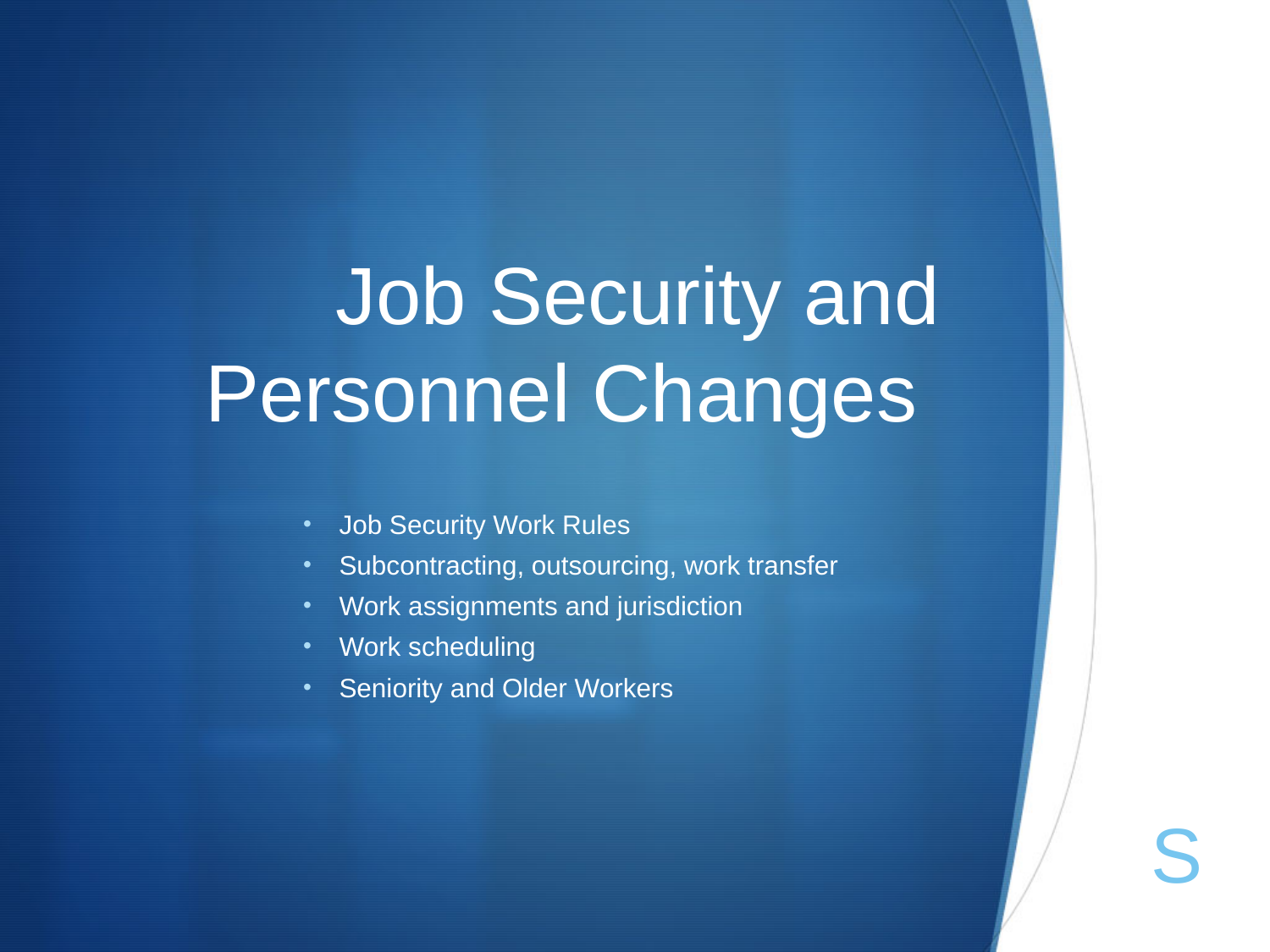

# Job Security and Personnel Changes
Job Security Work Rules
Subcontracting, outsourcing, work transfer
Work assignments and jurisdiction
Work scheduling
Seniority and Older Workers